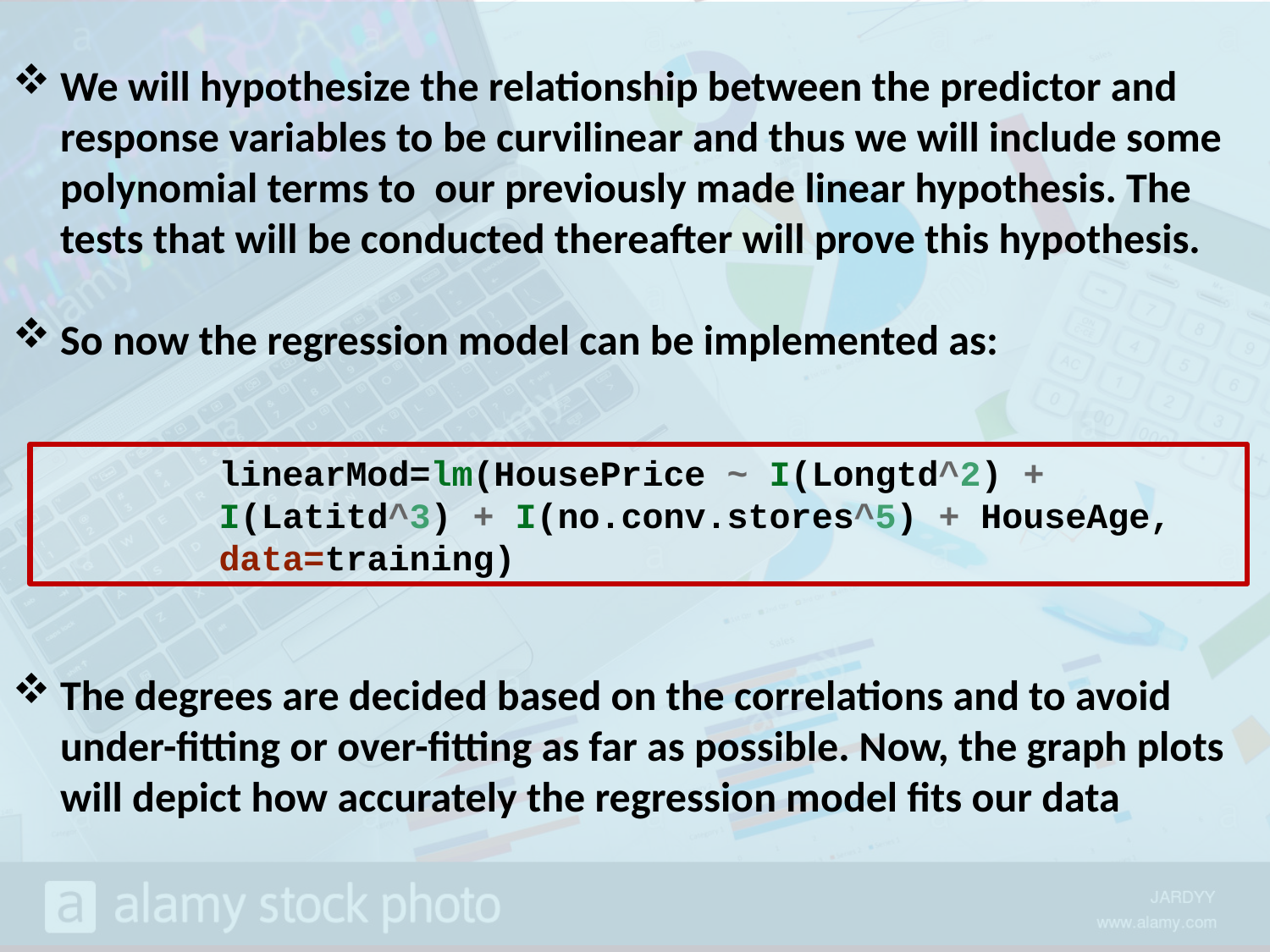

We will hypothesize the relationship between the predictor and response variables to be curvilinear and thus we will include some polynomial terms to  our previously made linear hypothesis. The tests that will be conducted thereafter will prove this hypothesis.

So now the regression model can be implemented as:

The degrees are decided based on the correlations and to avoid under-fitting or over-fitting as far as possible. Now, the graph plots will depict how accurately the regression model fits our data

linearMod=lm(HousePrice ~ I(Longtd^2) +  I(Latitd^3) + I(no.conv.stores^5) + HouseAge, data=training)